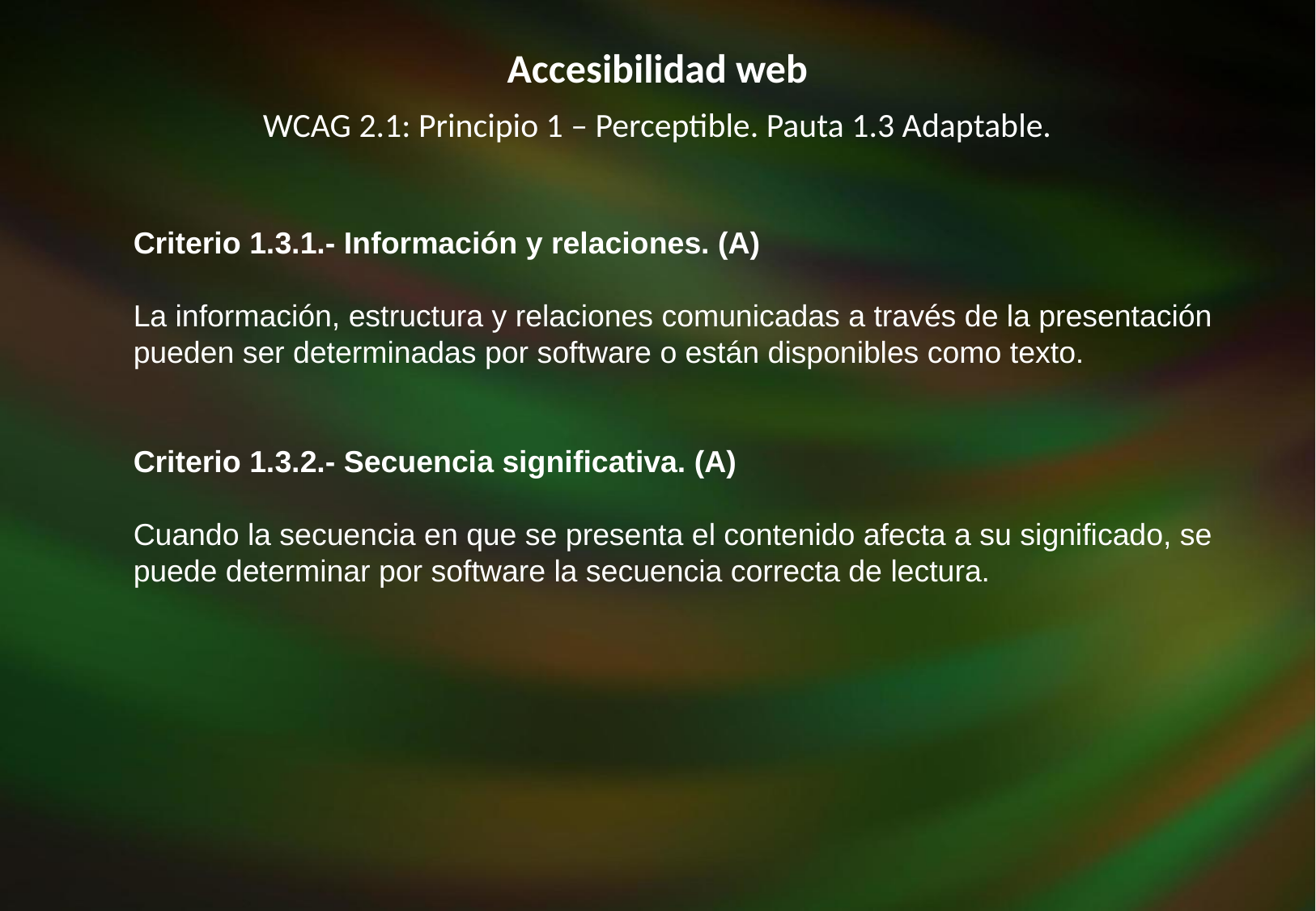

Accesibilidad web
WCAG 2.1: Principio 1 – Perceptible. Pauta 1.3 Adaptable.
Criterio 1.3.1.- Información y relaciones. (A)

La información, estructura y relaciones comunicadas a través de la presentación pueden ser determinadas por software o están disponibles como texto.

Criterio 1.3.2.- Secuencia significativa. (A)

Cuando la secuencia en que se presenta el contenido afecta a su significado, se puede determinar por software la secuencia correcta de lectura.